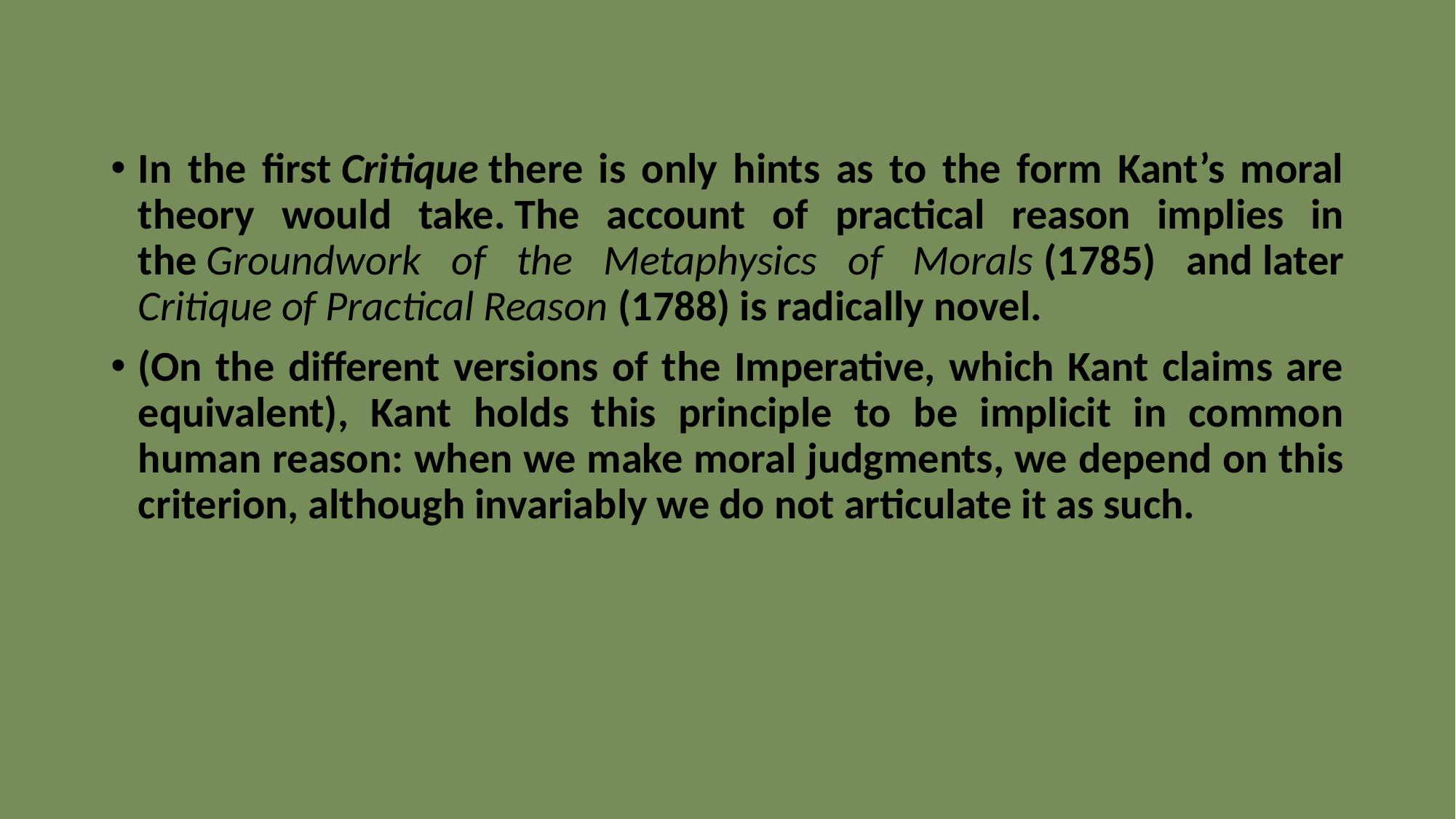

#

In the first Critique there is only hints as to the form Kant’s moral theory would take. The account of practical reason implies in the Groundwork of the Metaphysics of Morals (1785) and later Critique of Practical Reason (1788) is radically novel.
(On the different versions of the Imperative, which Kant claims are equivalent), Kant holds this principle to be implicit in common human reason: when we make moral judgments, we depend on this criterion, although invariably we do not articulate it as such.